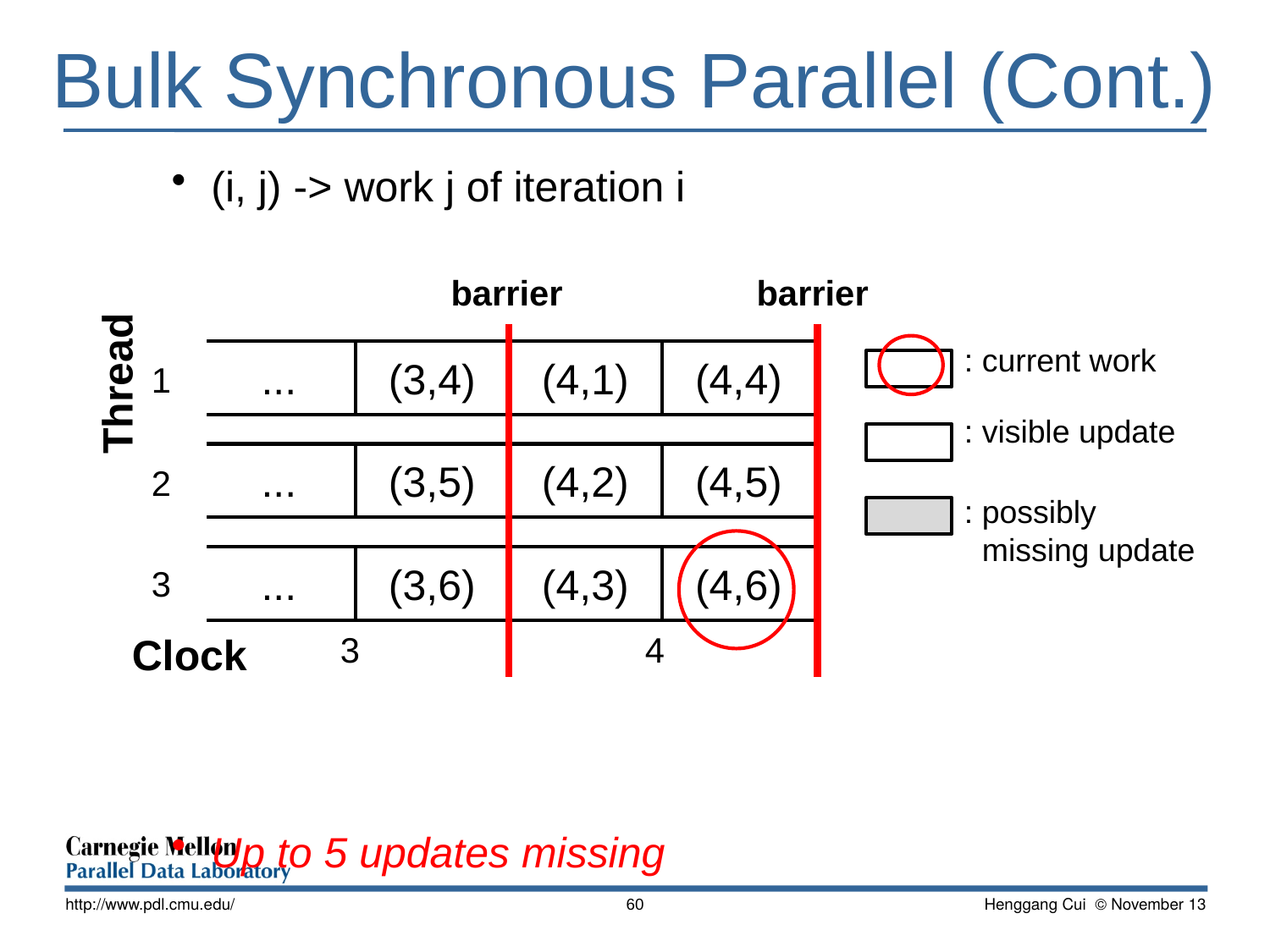

# Bulk Synchronous Parallel (Cont.)
(i, j) -> work j of iteration i

Up to 5 updates missing
Thread
barrier
barrier

: current work

...
(3,4)
(4,1)
(4,4)
1
: visible update

...
(3,5)
(4,2)
(4,5)
2
: possibly
  missing update

...
(3,6)
(4,3)
(4,6)
3
3
4
Clock
http://www.pdl.cmu.edu/
60
   Henggang Cui  © November 13